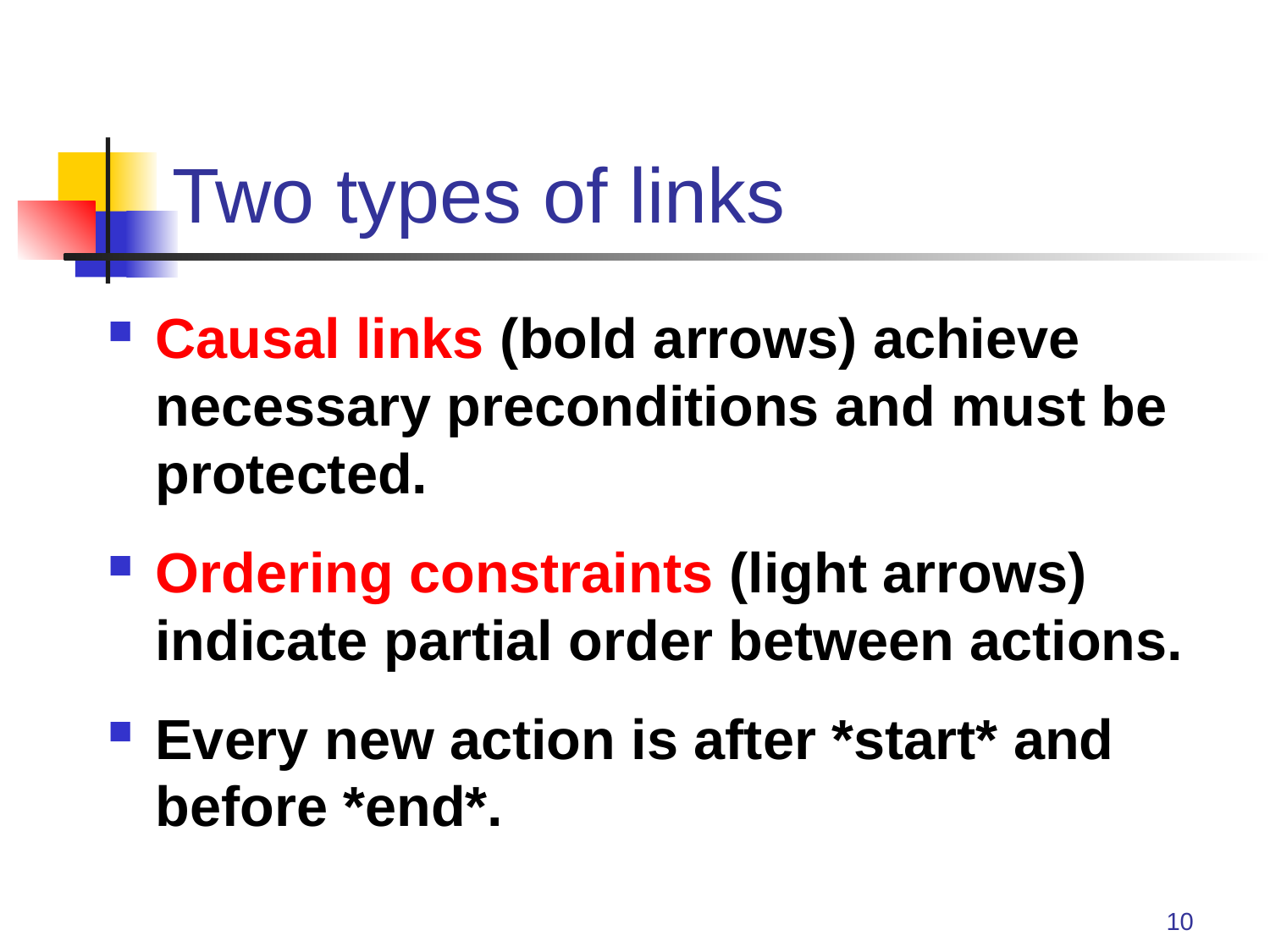

# Two types of links
Causal links (bold arrows) achieve necessary preconditions and must be protected.

Ordering constraints (light arrows) indicate partial order between actions.

Every new action is after *start* and before *end*.
10